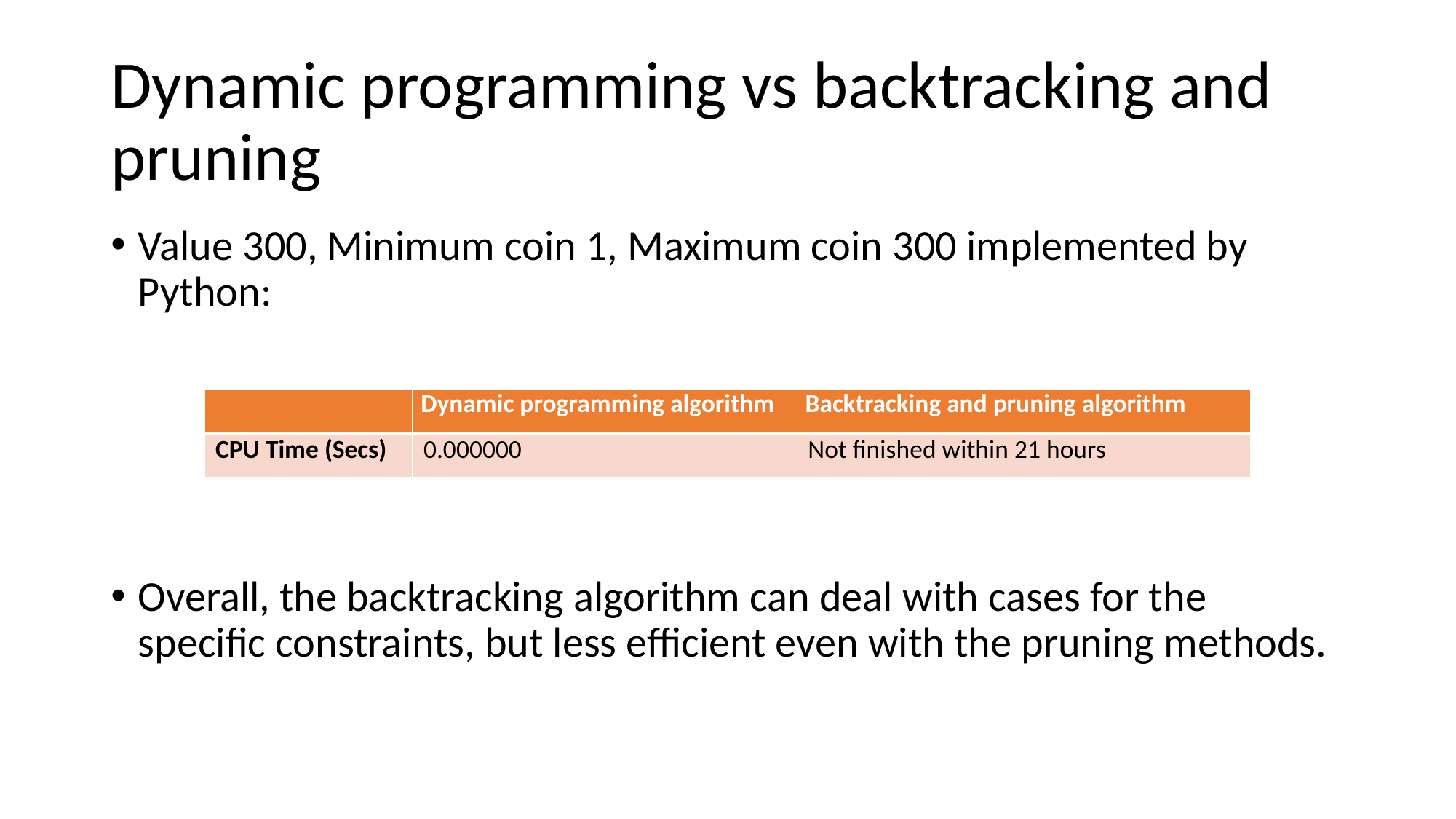

# Dynamic programming vs backtracking and pruning
Value 300, Minimum coin 1, Maximum coin 300 implemented by Python:

Overall, the backtracking algorithm can deal with cases for the specific constraints, but less efficient even with the pruning methods.
|  | Dynamic programming algorithm | Backtracking and pruning algorithm |
| --- | --- | --- |
| CPU Time (Secs) | 0.000000 | Not finished within 21 hours |